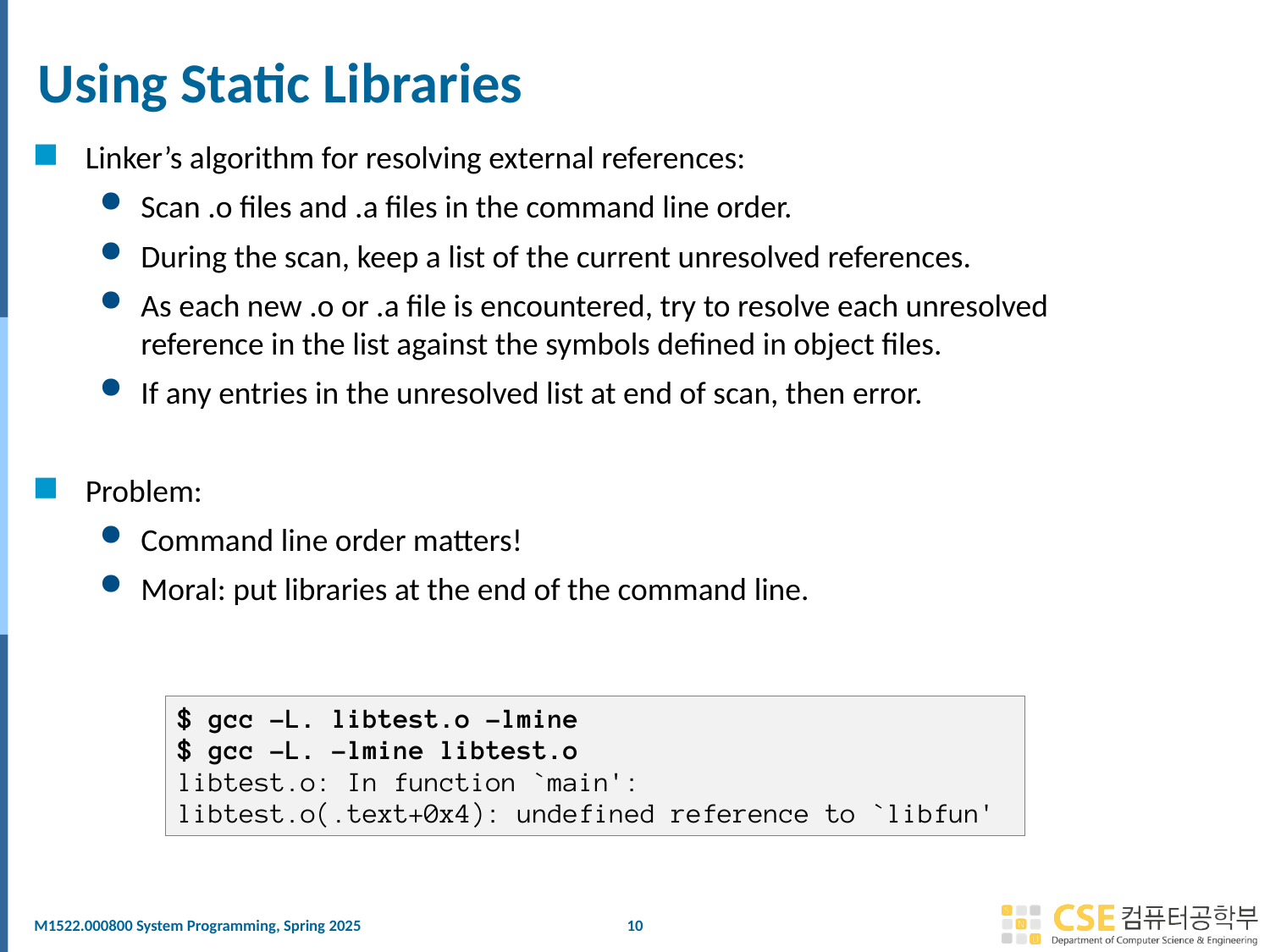

# Using Static Libraries
Linker’s algorithm for resolving external references:
Scan .o files and .a files in the command line order.
During the scan, keep a list of the current unresolved references.
As each new .o or .a file is encountered, try to resolve each unresolved
reference in the list against the symbols defined in object files.
If any entries in the unresolved list at end of scan, then error.

Problem:
Command line order matters!
Moral: put libraries at the end of the command line.
$ gcc -L. libtest.o -lmine
$ gcc -L. -lmine libtest.o
libtest.o: In function `main':
libtest.o(.text+0x4): undefined reference to `libfun'